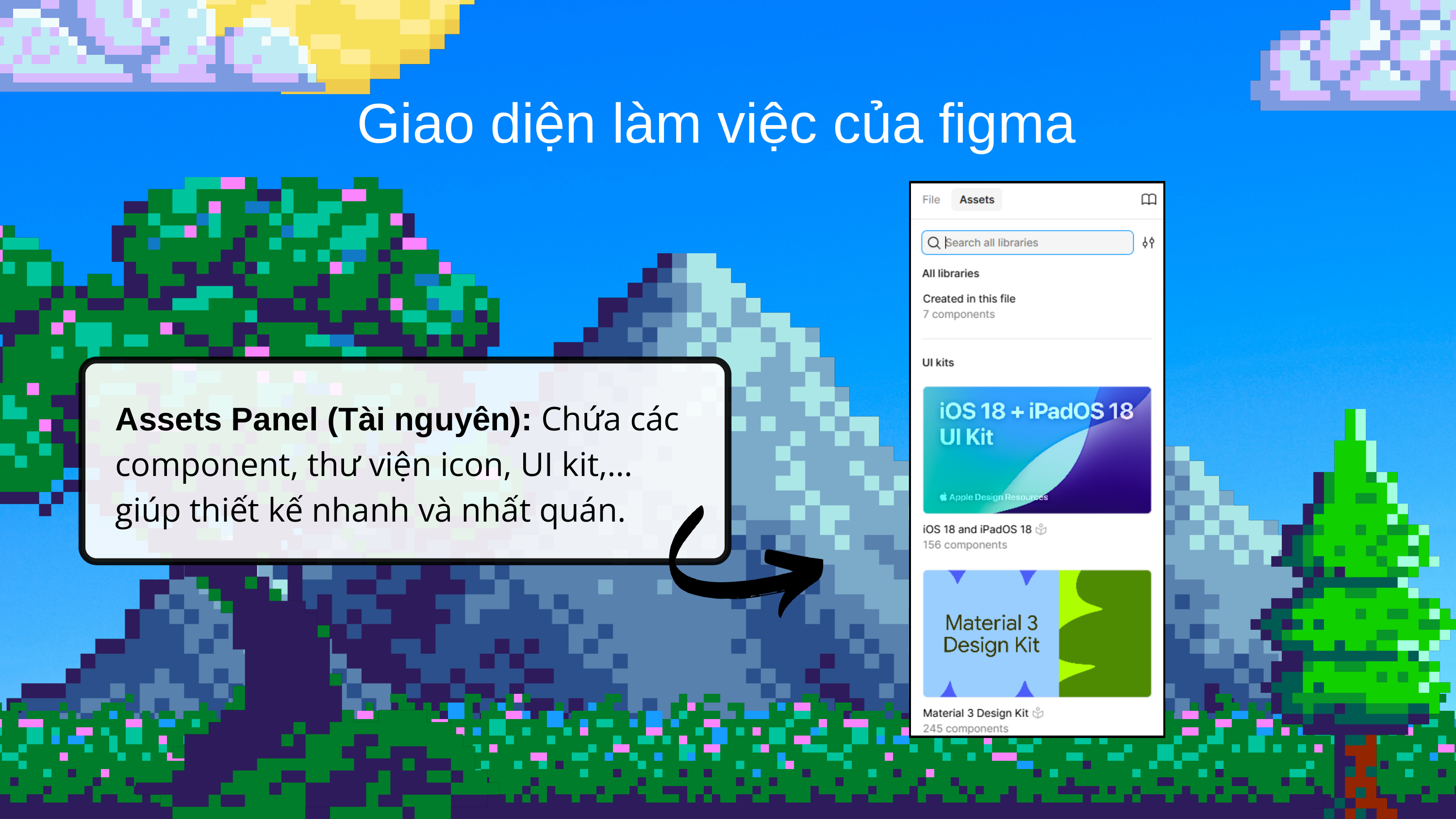

Giao diện làm việc của figma

Assets Panel (Tài nguyên): Chứa các component, thư viện icon, UI kit,… giúp thiết kế nhanh và nhất quán.